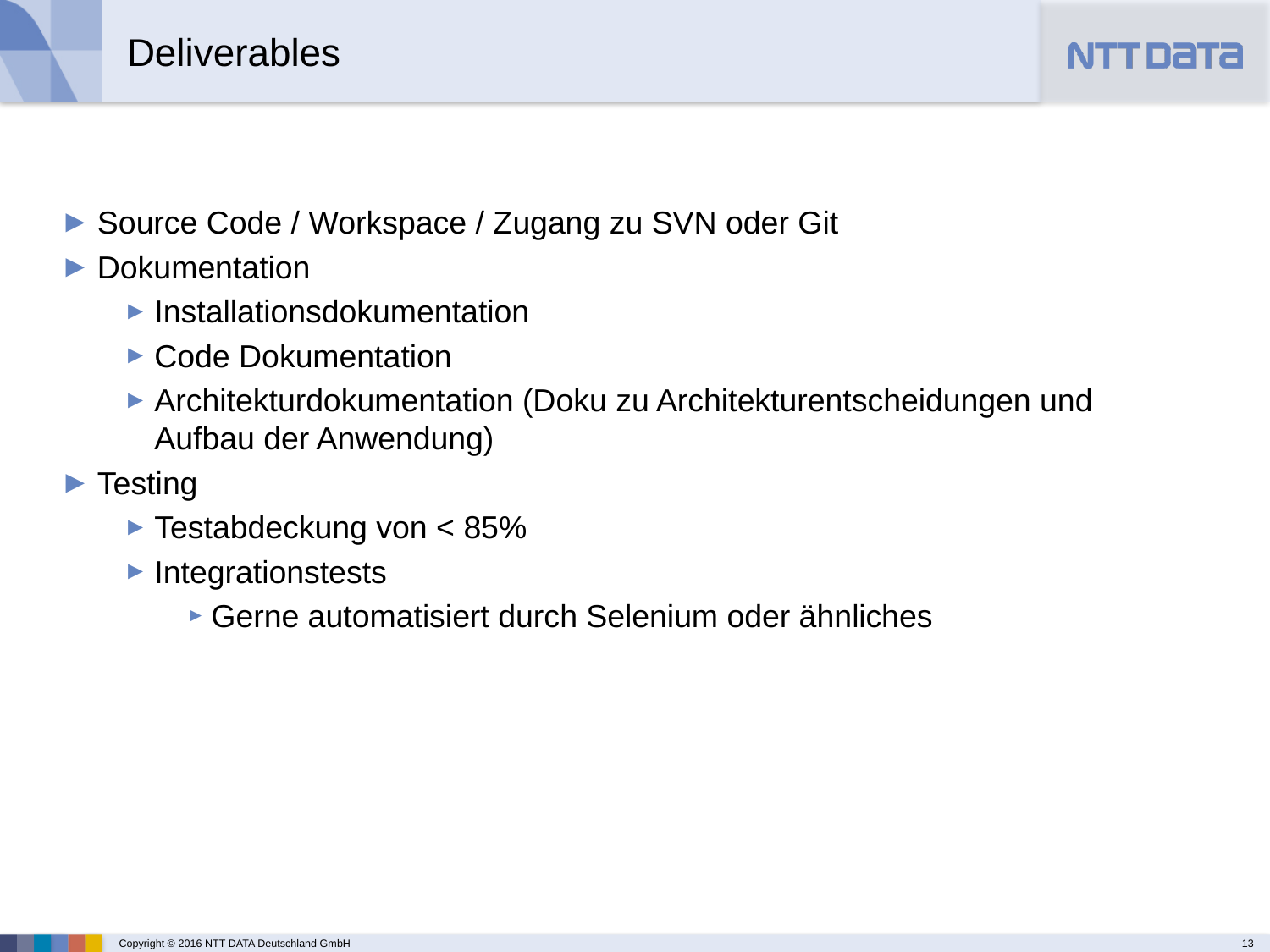

Deliverables
Source Code / Workspace / Zugang zu SVN oder Git
Dokumentation
Installationsdokumentation
Code Dokumentation
Architekturdokumentation (Doku zu Architekturentscheidungen und Aufbau der Anwendung)
Testing
Testabdeckung von < 85%
Integrationstests
Gerne automatisiert durch Selenium oder ähnliches